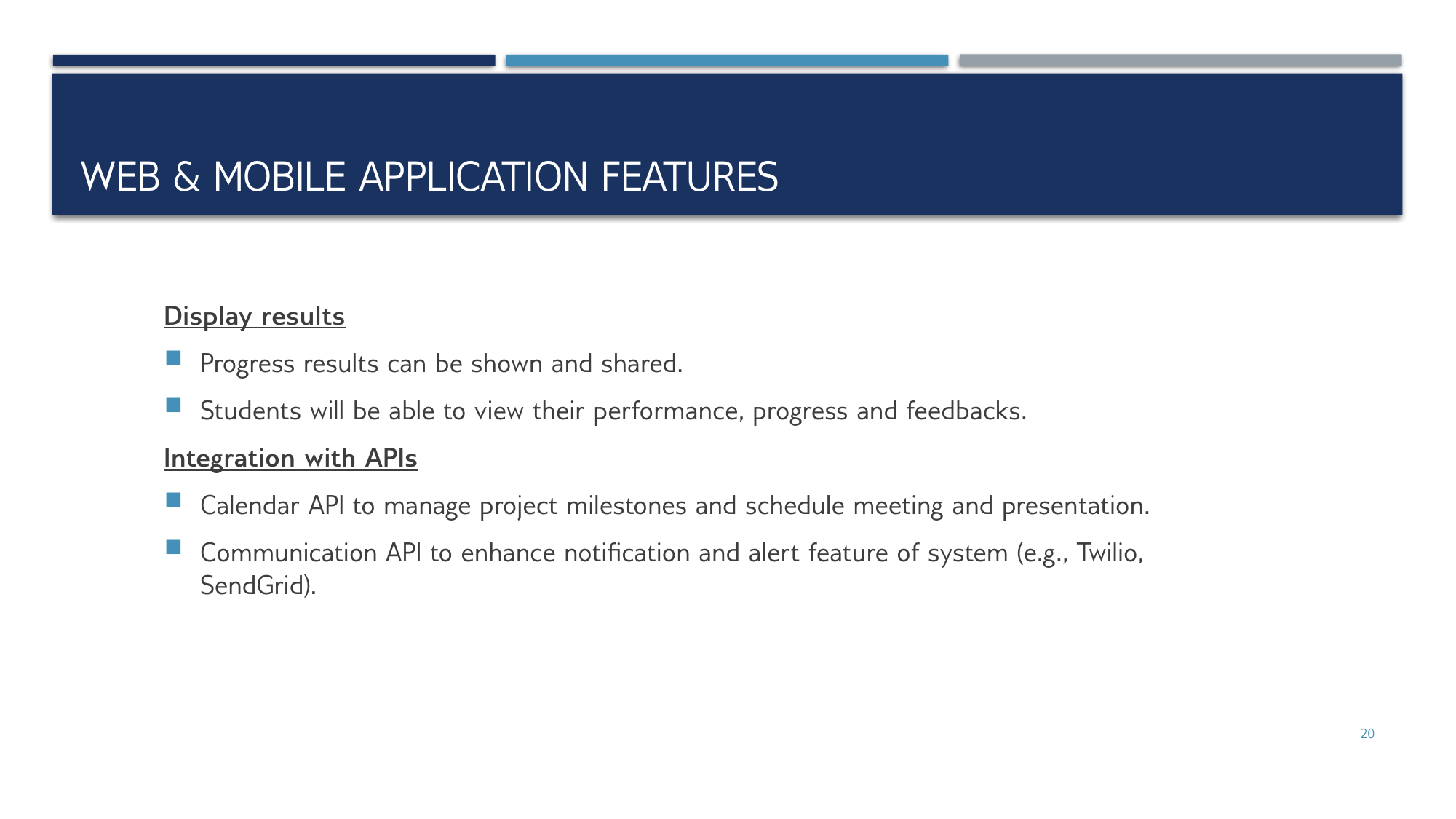

# Web & mobile application Features
Display results
Progress results can be shown and shared.
Students will be able to view their performance, progress and feedbacks.
Integration with APIs
Calendar API to manage project milestones and schedule meeting and presentation.
Communication API to enhance notification and alert feature of system (e.g., Twilio, SendGrid).

20